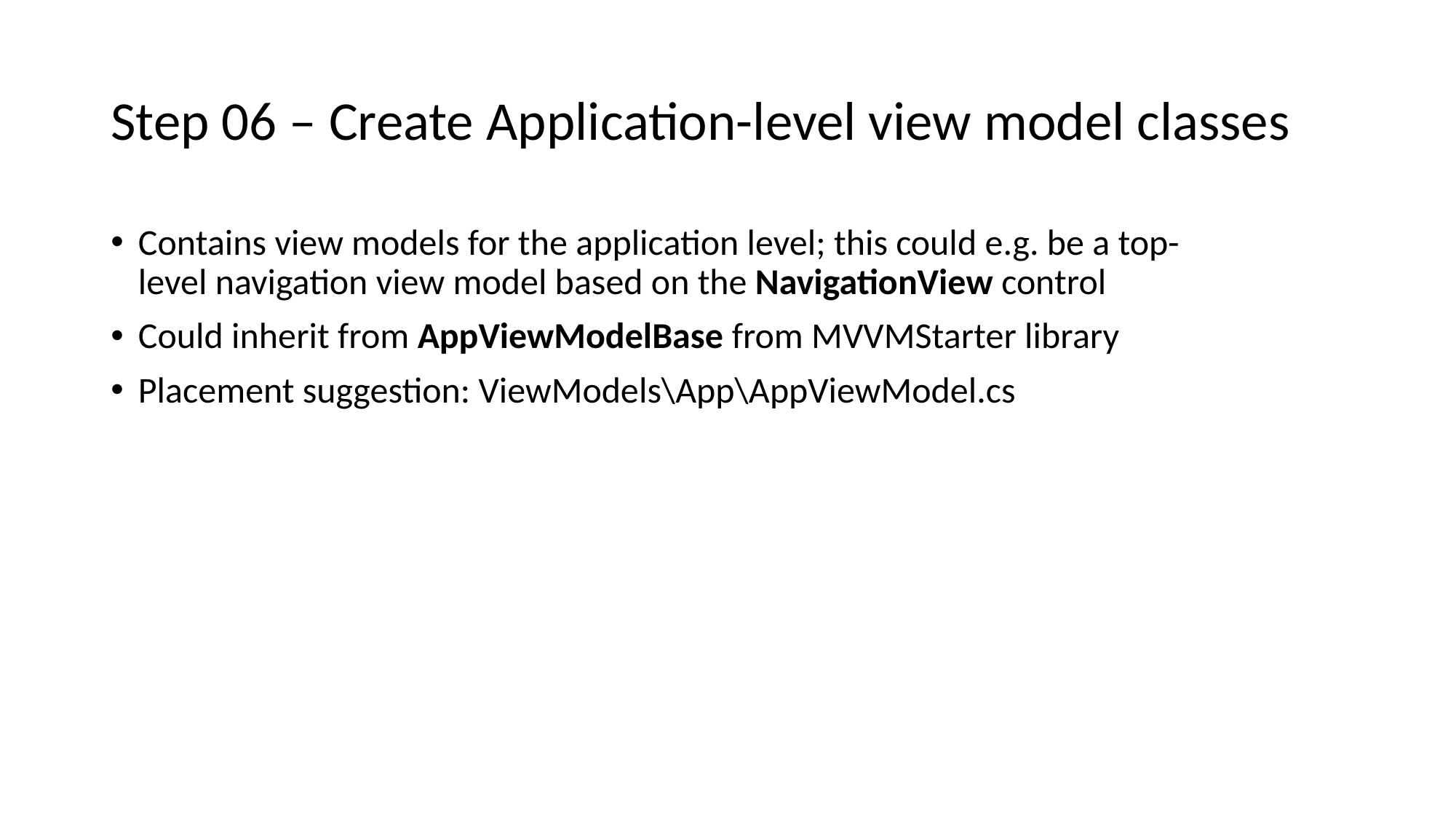

# Step 06 – Create Application-level view model classes
Contains view models for the application level; this could e.g. be a top-level navigation view model based on the NavigationView control
Could inherit from AppViewModelBase from MVVMStarter library
Placement suggestion: ViewModels\App\AppViewModel.cs